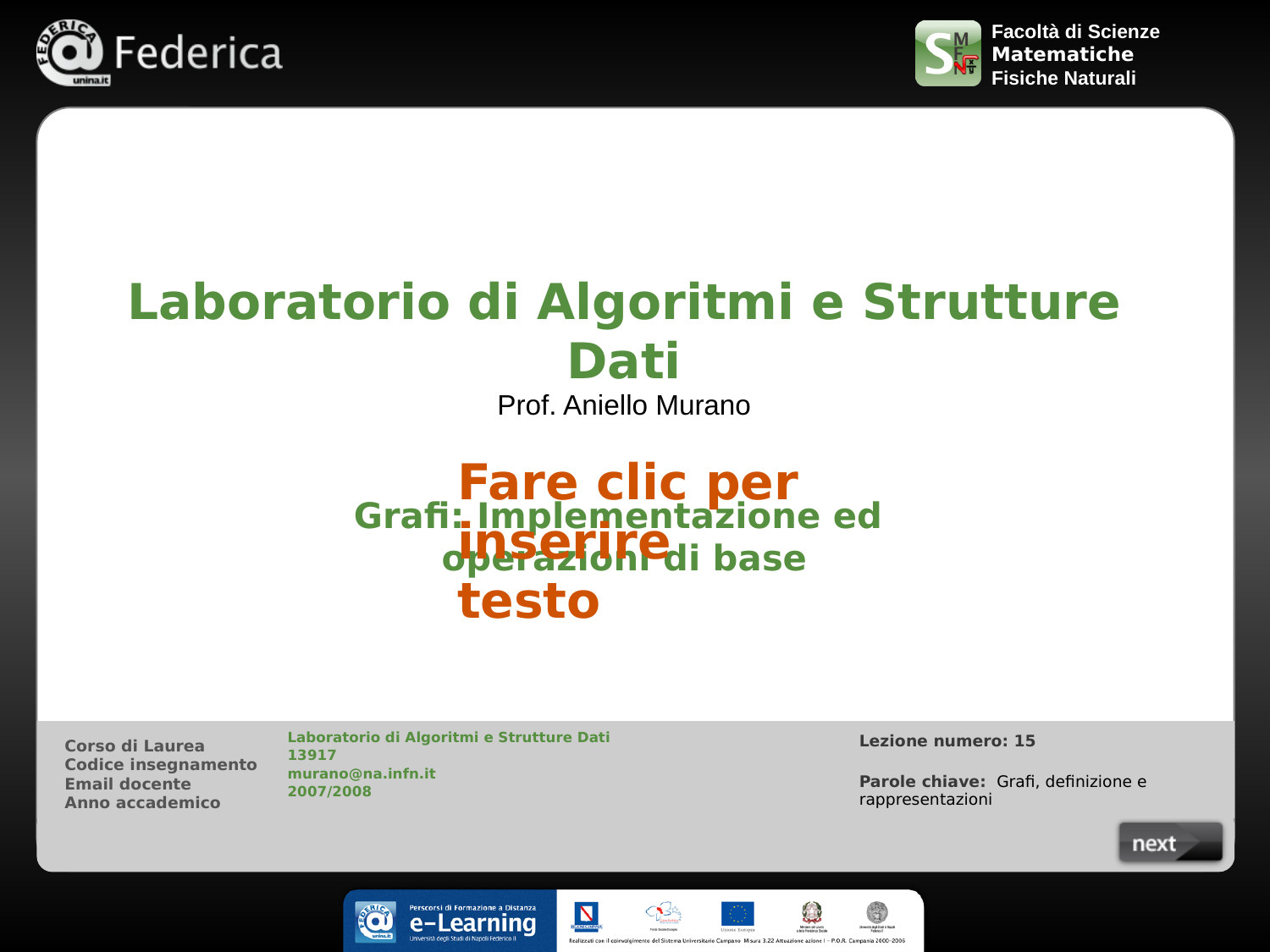

# Laboratorio di Algoritmi e Strutture Dati
Prof. Aniello Murano
Fare clic per inserire testo
Grafi: Implementazione ed
operazioni di base
Laboratorio di Algoritmi e Strutture Dati
13917
murano@na.infn.it
2007/2008
Lezione numero: 15

Parole chiave:  Grafi, definizione e rappresentazioni